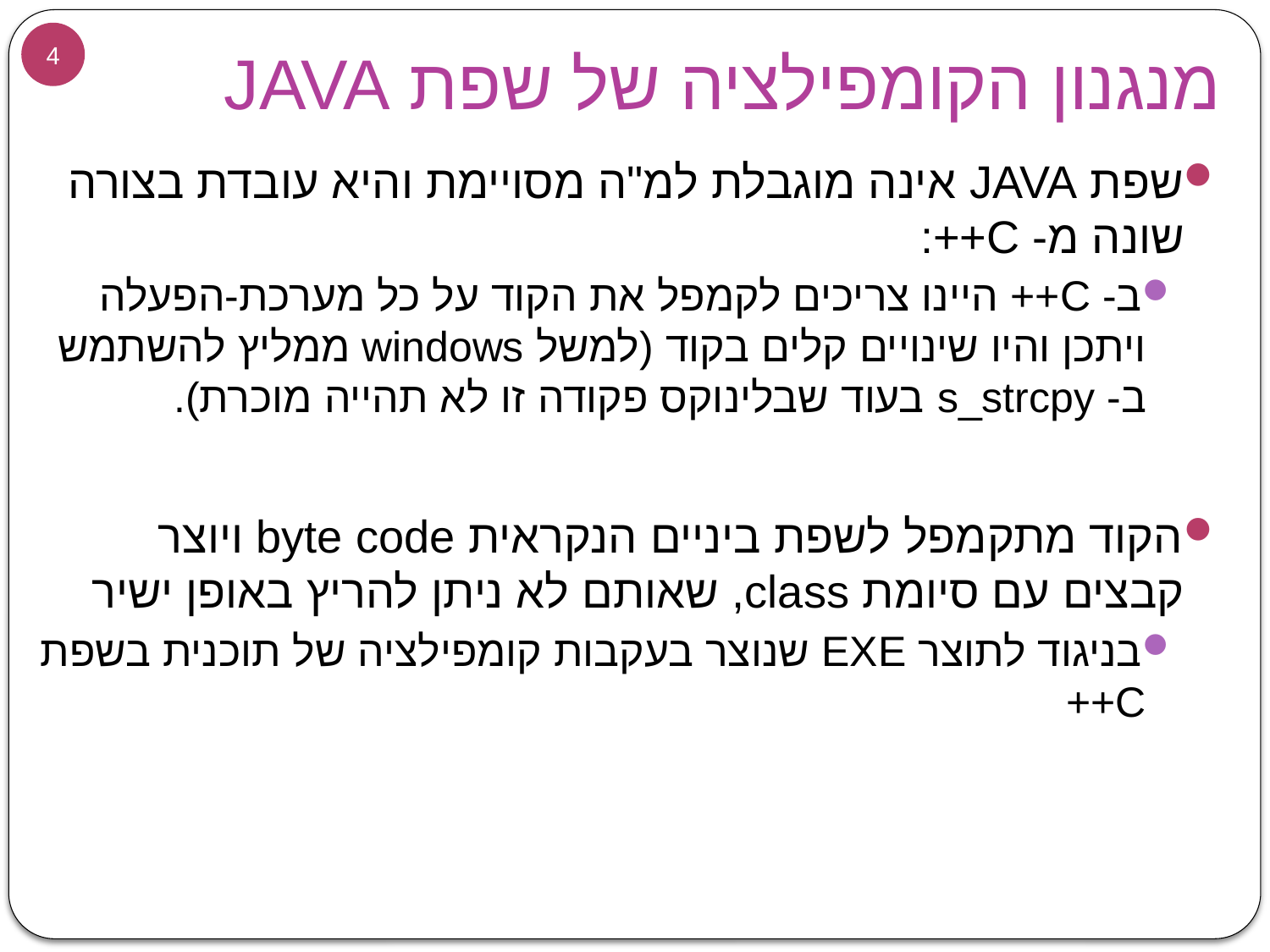

4
# מנגנון הקומפילציה של שפת JAVA
שפת JAVA אינה מוגבלת למ"ה מסויימת והיא עובדת בצורה שונה מ- C++:
ב- C++ היינו צריכים לקמפל את הקוד על כל מערכת-הפעלה ויתכן והיו שינויים קלים בקוד (למשל windows ממליץ להשתמש ב- s_strcpy בעוד שבלינוקס פקודה זו לא תהייה מוכרת).

הקוד מתקמפל לשפת ביניים הנקראית byte code ויוצר קבצים עם סיומת class, שאותם לא ניתן להריץ באופן ישיר
בניגוד לתוצר EXE שנוצר בעקבות קומפילציה של תוכנית בשפת C++